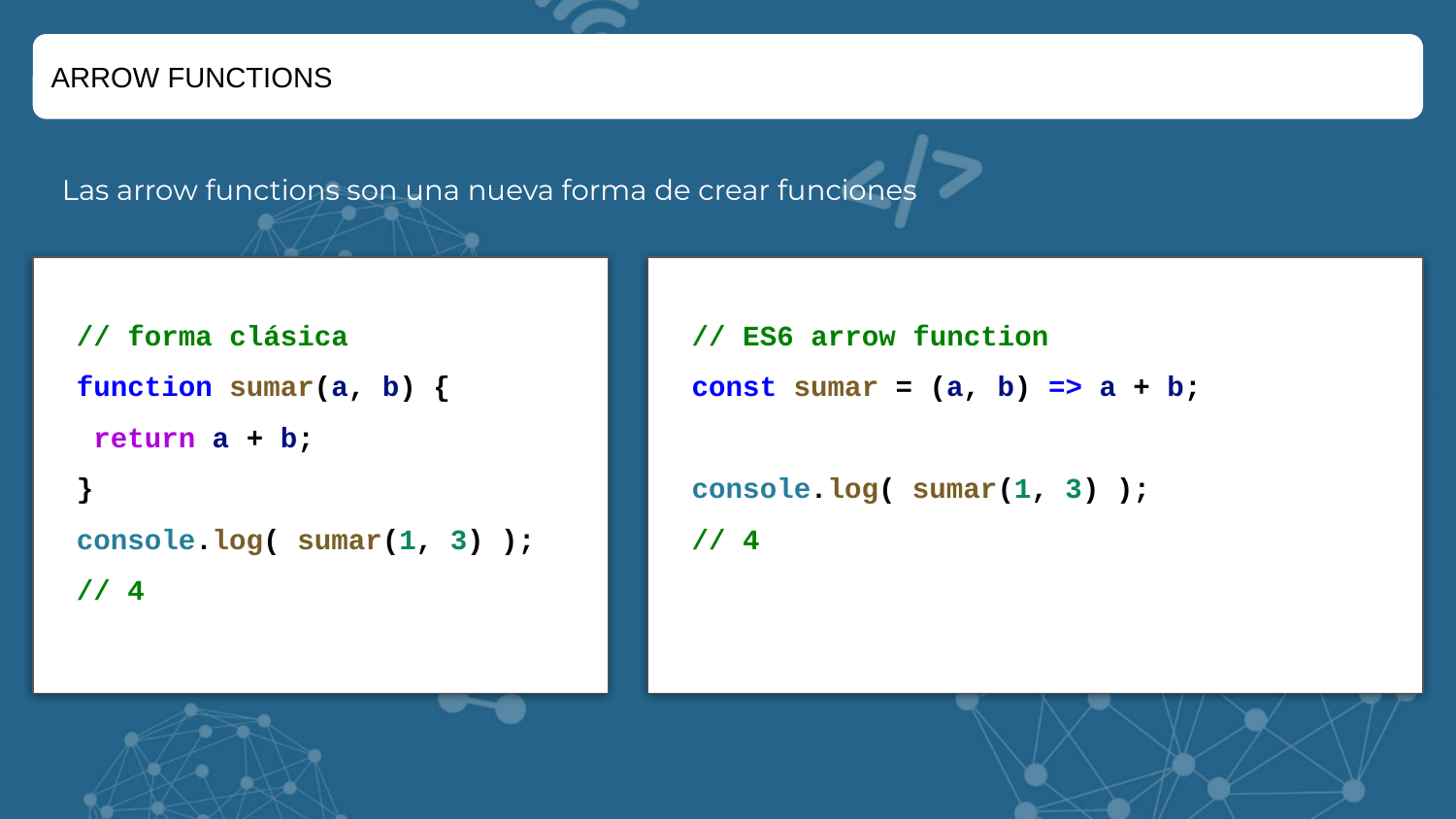

ARROW FUNCTIONS
Las arrow functions son una nueva forma de crear funciones
// forma clásica
function sumar(a, b) {
 return a + b;
}
console.log( sumar(1, 3) );
// 4

// ES6 arrow function
const sumar = (a, b) => a + b;

console.log( sumar(1, 3) );
// 4